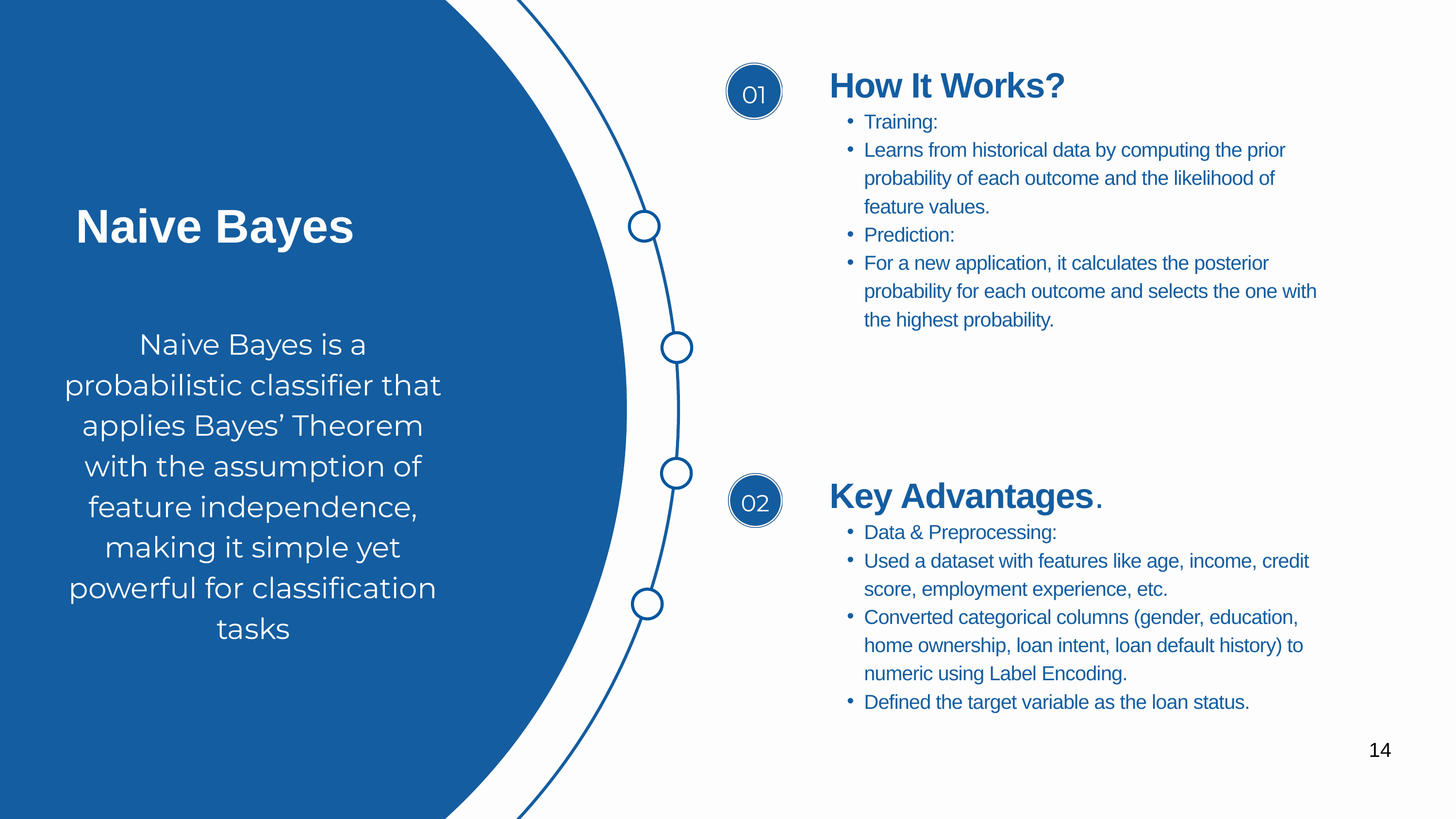

How It Works?
Training:
Learns from historical data by computing the prior probability of each outcome and the likelihood of feature values.
Prediction:
For a new application, it calculates the posterior probability for each outcome and selects the one with the highest probability.

01
Naive Bayes

Naive Bayes is a probabilistic classifier that applies Bayes’ Theorem with the assumption of feature independence, making it simple yet powerful for classification tasks

Key Advantages.
Data & Preprocessing:
Used a dataset with features like age, income, credit score, employment experience, etc.
Converted categorical columns (gender, education, home ownership, loan intent, loan default history) to numeric using Label Encoding.
Defined the target variable as the loan status.

02

14